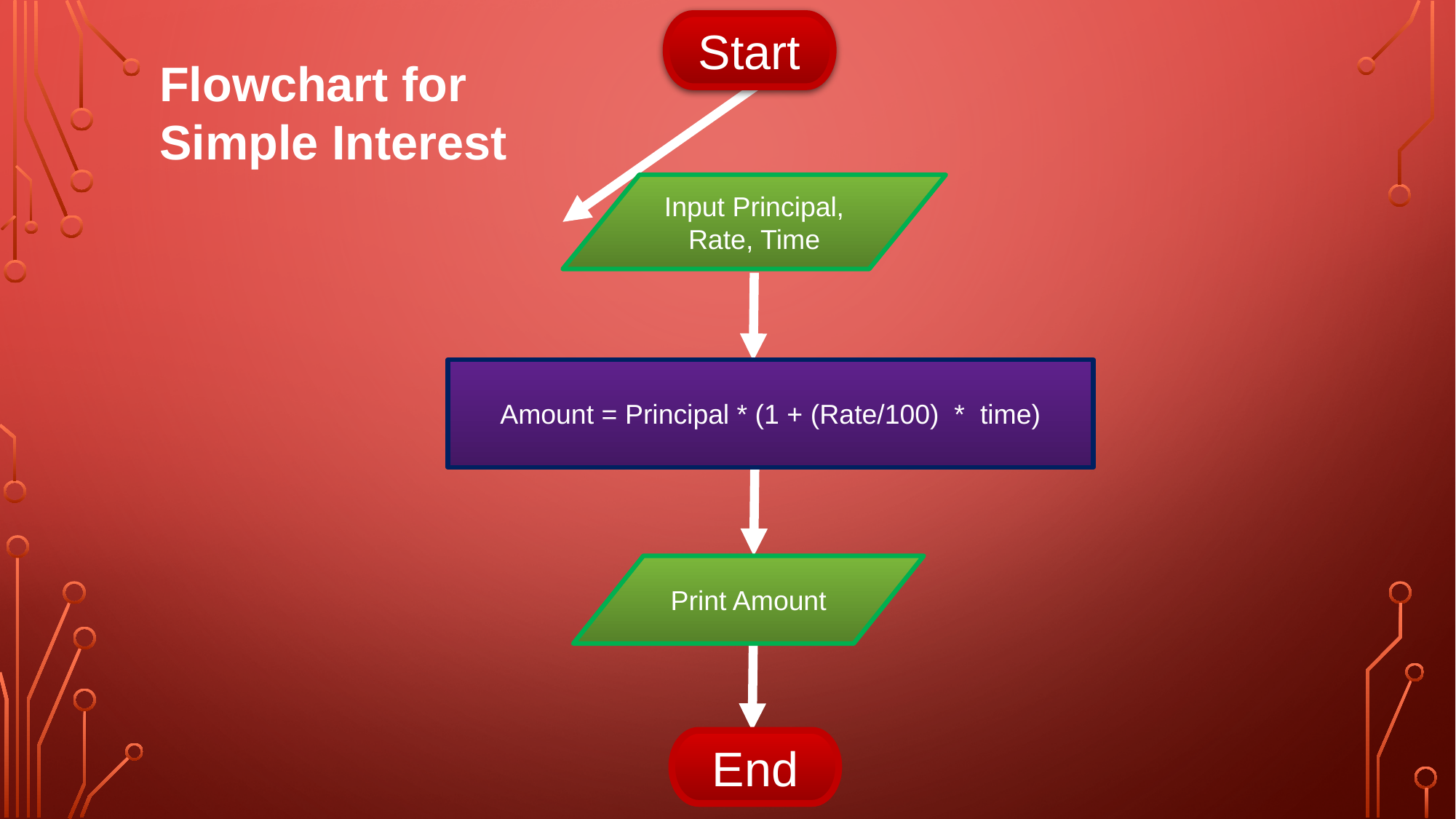

Start
Flowchart for Simple Interest
Input Principal, Rate, Time
Amount = Principal * (1 + (Rate/100)  *  time)
Print Amount
End